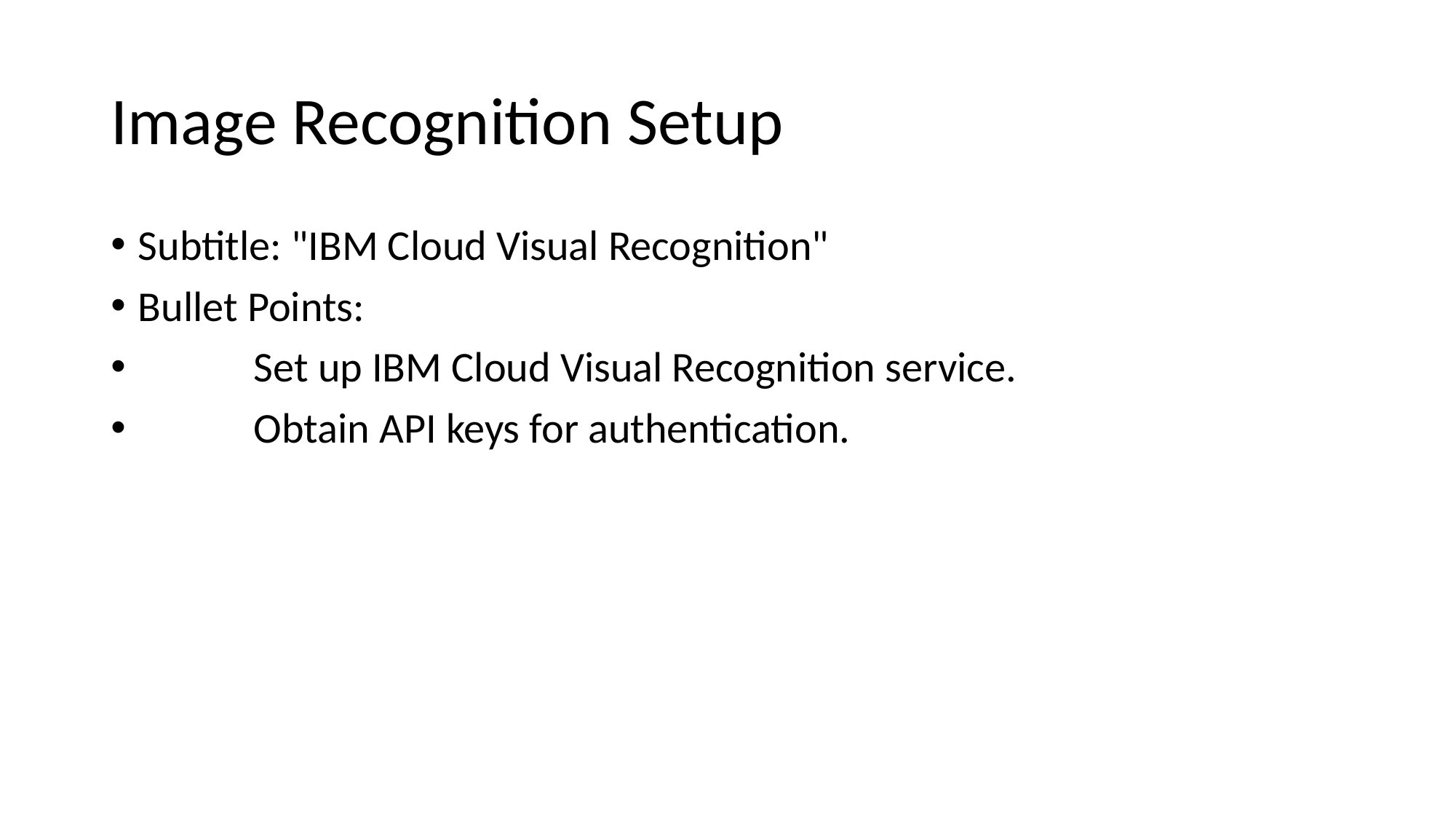

# Image Recognition Setup
Subtitle: "IBM Cloud Visual Recognition"
Bullet Points:
            Set up IBM Cloud Visual Recognition service.
            Obtain API keys for authentication.